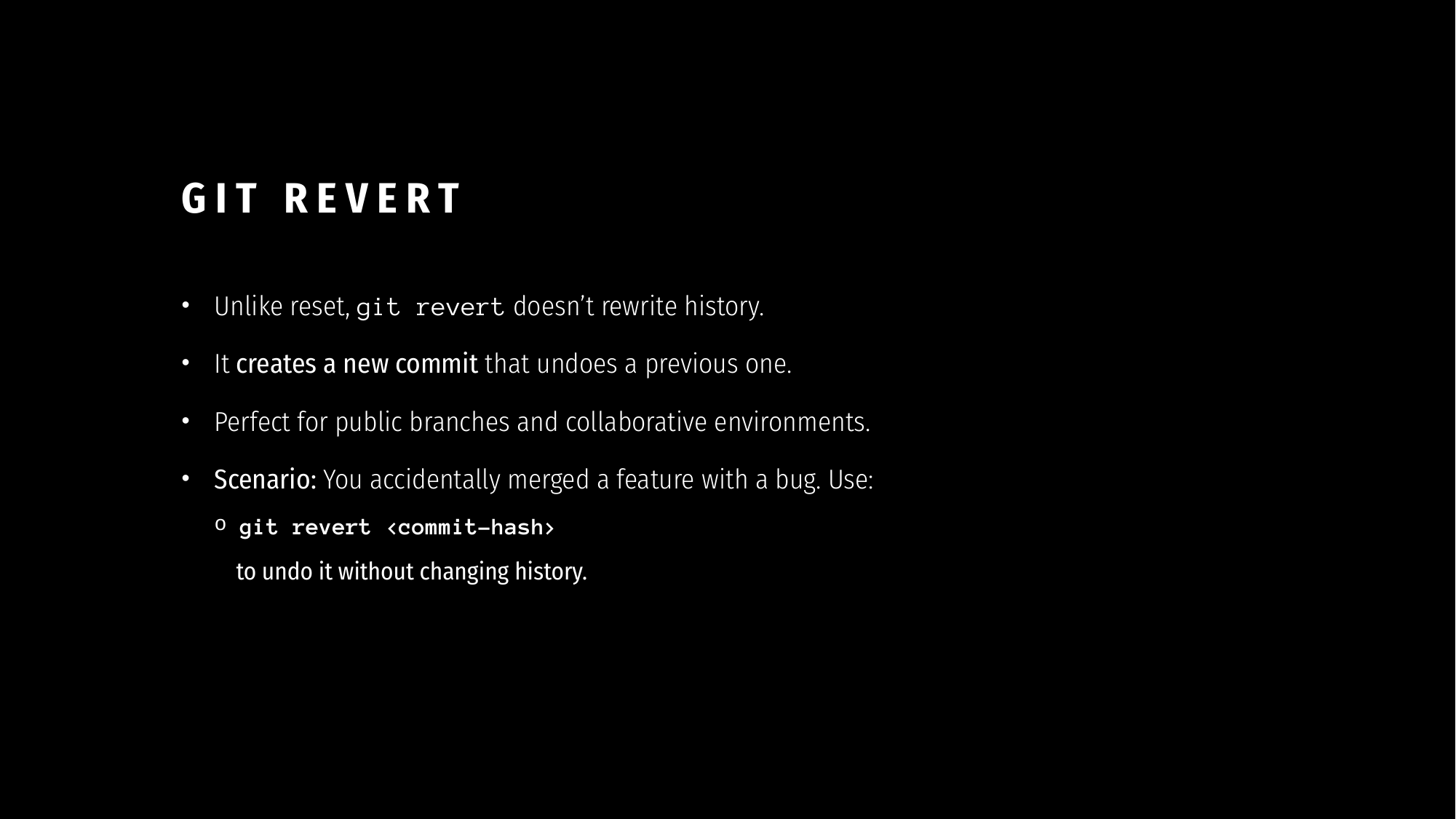

# Git Revert
Unlike reset, git revert doesn’t rewrite history.
It creates a new commit that undoes a previous one.
Perfect for public branches and collaborative environments.
Scenario: You accidentally merged a feature with a bug. Use:
 git revert <commit-hash>
to undo it without changing history.